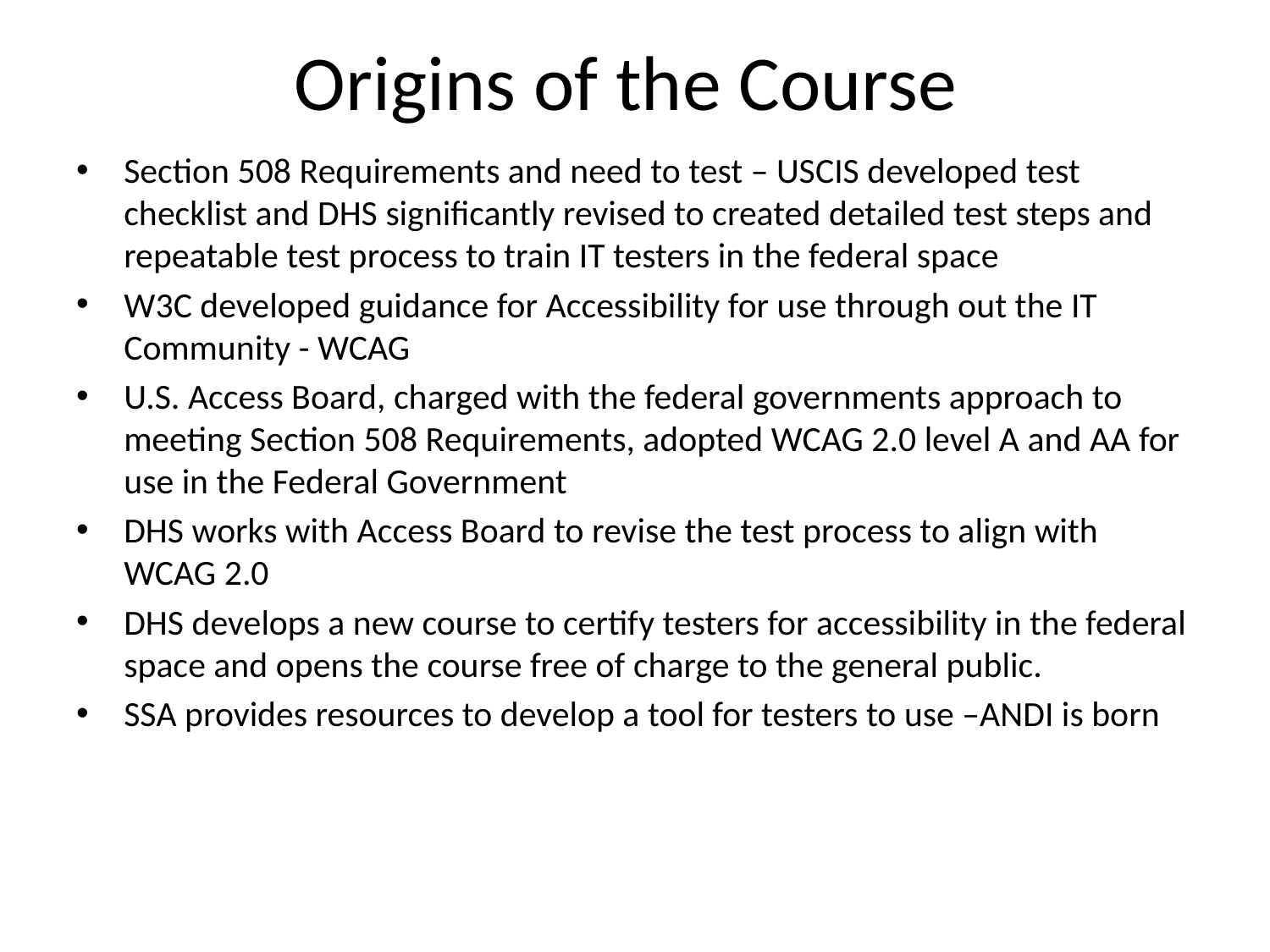

# Origins of the Course
Section 508 Requirements and need to test – USCIS developed test checklist and DHS significantly revised to created detailed test steps and repeatable test process to train IT testers in the federal space
W3C developed guidance for Accessibility for use through out the IT Community - WCAG
U.S. Access Board, charged with the federal governments approach to meeting Section 508 Requirements, adopted WCAG 2.0 level A and AA for use in the Federal Government
DHS works with Access Board to revise the test process to align with WCAG 2.0
DHS develops a new course to certify testers for accessibility in the federal space and opens the course free of charge to the general public.
SSA provides resources to develop a tool for testers to use –ANDI is born